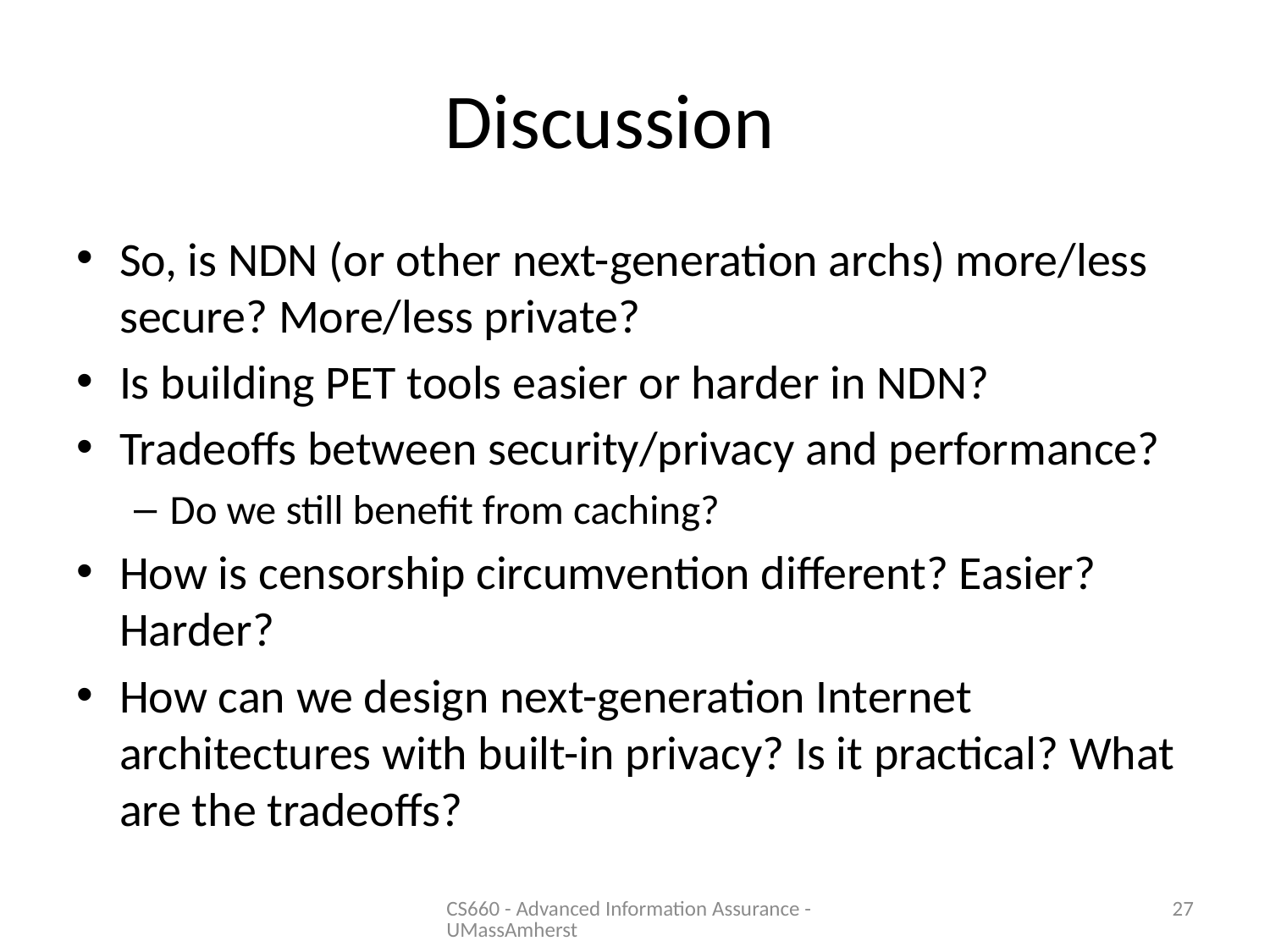

# Discussion
So, is NDN (or other next-generation archs) more/less secure? More/less private?
Is building PET tools easier or harder in NDN?
Tradeoffs between security/privacy and performance?
Do we still benefit from caching?
How is censorship circumvention different? Easier? Harder?
How can we design next-generation Internet architectures with built-in privacy? Is it practical? What are the tradeoffs?
CS660 - Advanced Information Assurance - UMassAmherst
27